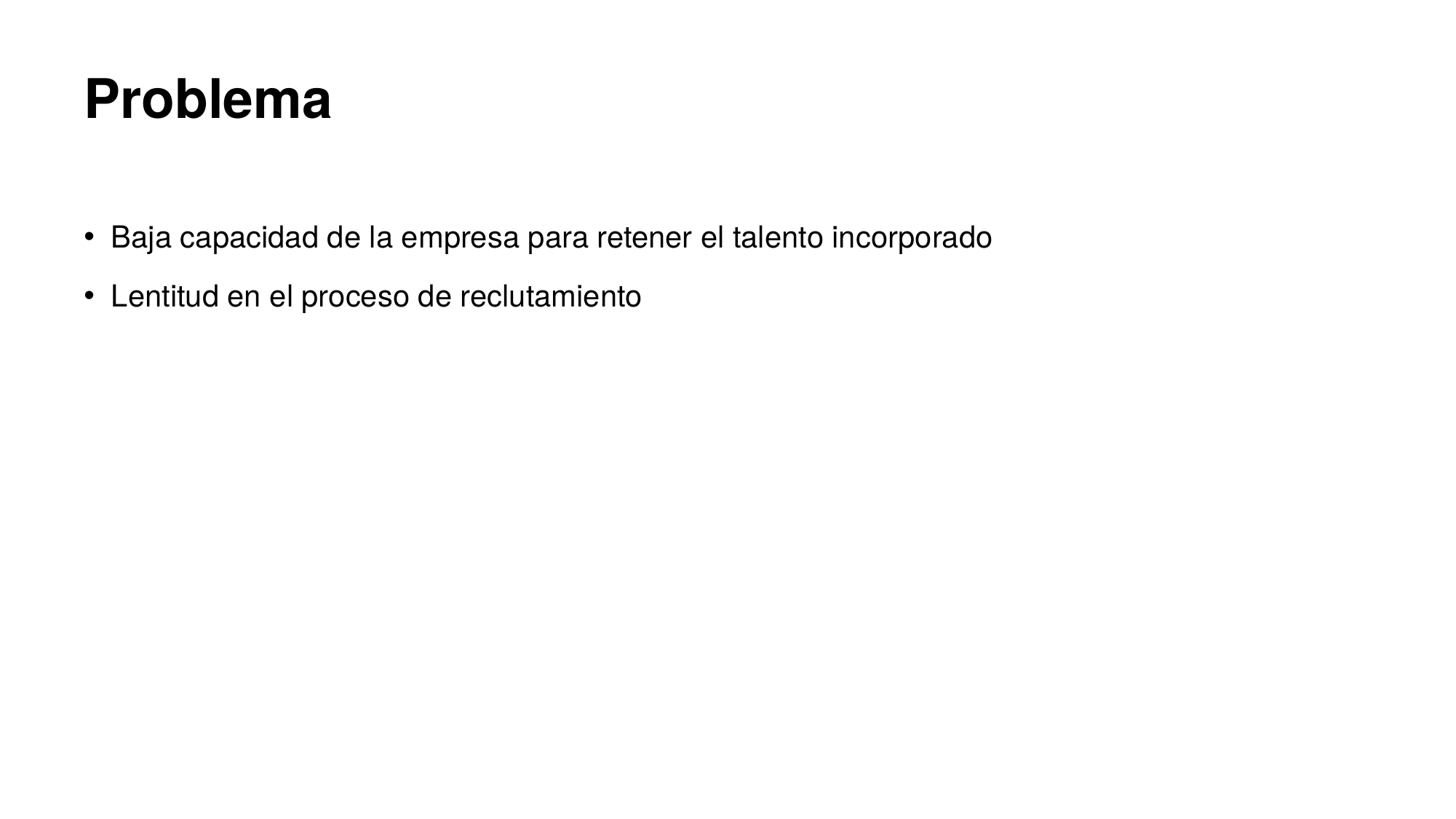

# Problema
Baja capacidad de la empresa para retener el talento incorporado
Lentitud en el proceso de reclutamiento